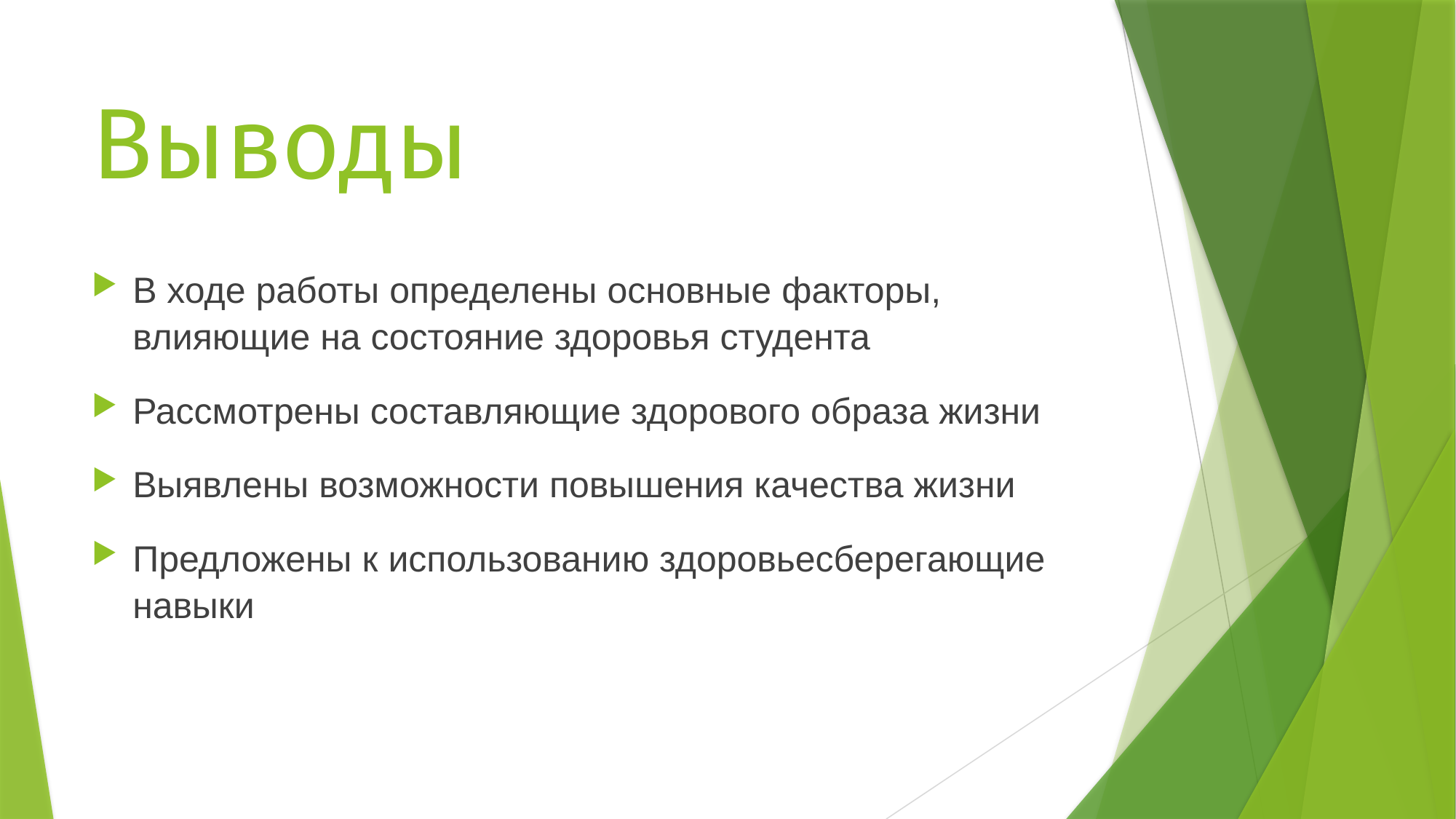

# Выводы
В ходе работы определены основные факторы, влияющие на состояние здоровья студента
Рассмотрены составляющие здорового образа жизни
Выявлены возможности повышения качества жизни
Предложены к использованию здоровьесберегающие навыки